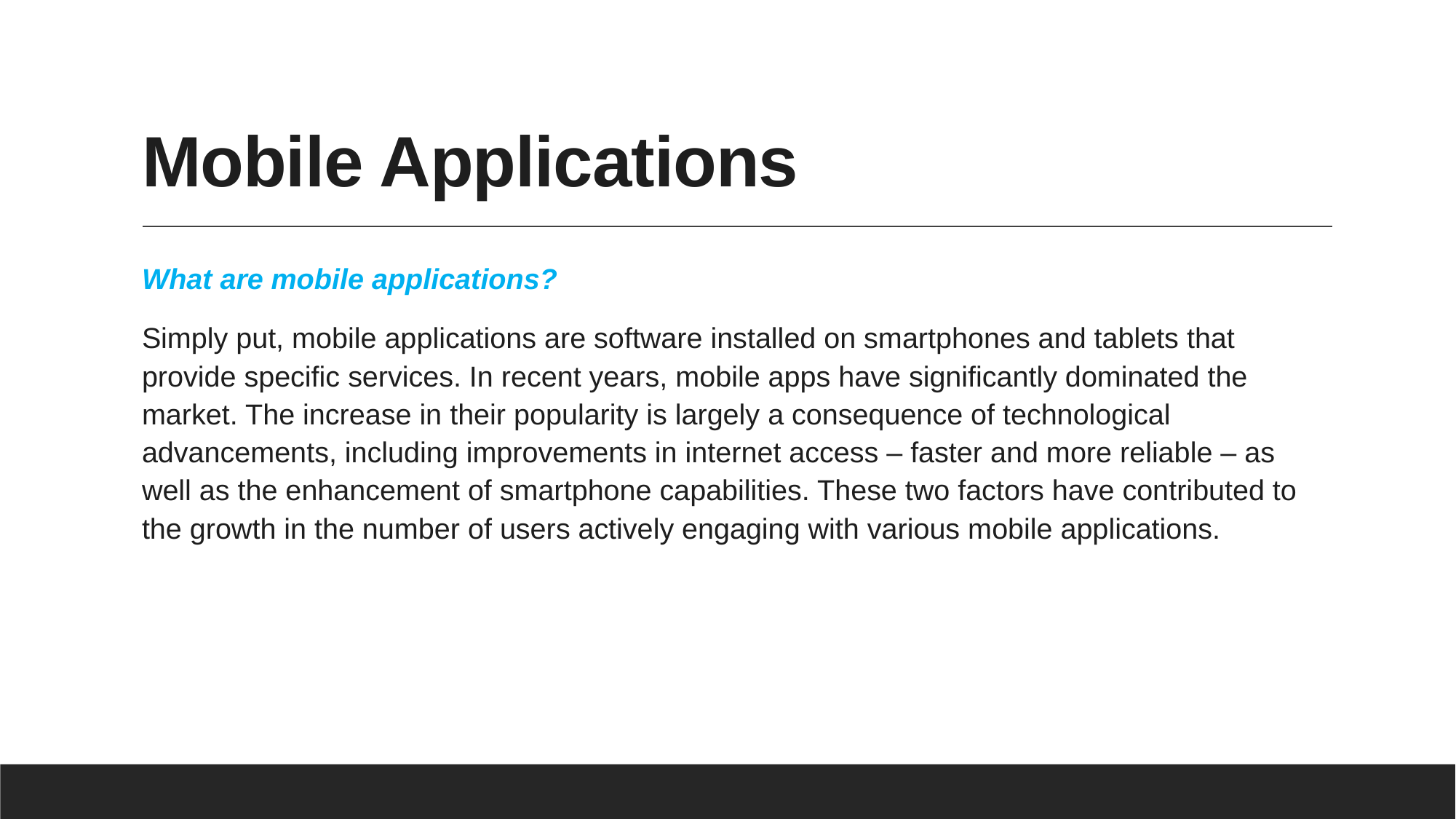

# Mobile Applications
What are mobile applications?
Simply put, mobile applications are software installed on smartphones and tablets that provide specific services. In recent years, mobile apps have significantly dominated the market. The increase in their popularity is largely a consequence of technological advancements, including improvements in internet access – faster and more reliable – as well as the enhancement of smartphone capabilities. These two factors have contributed to the growth in the number of users actively engaging with various mobile applications.